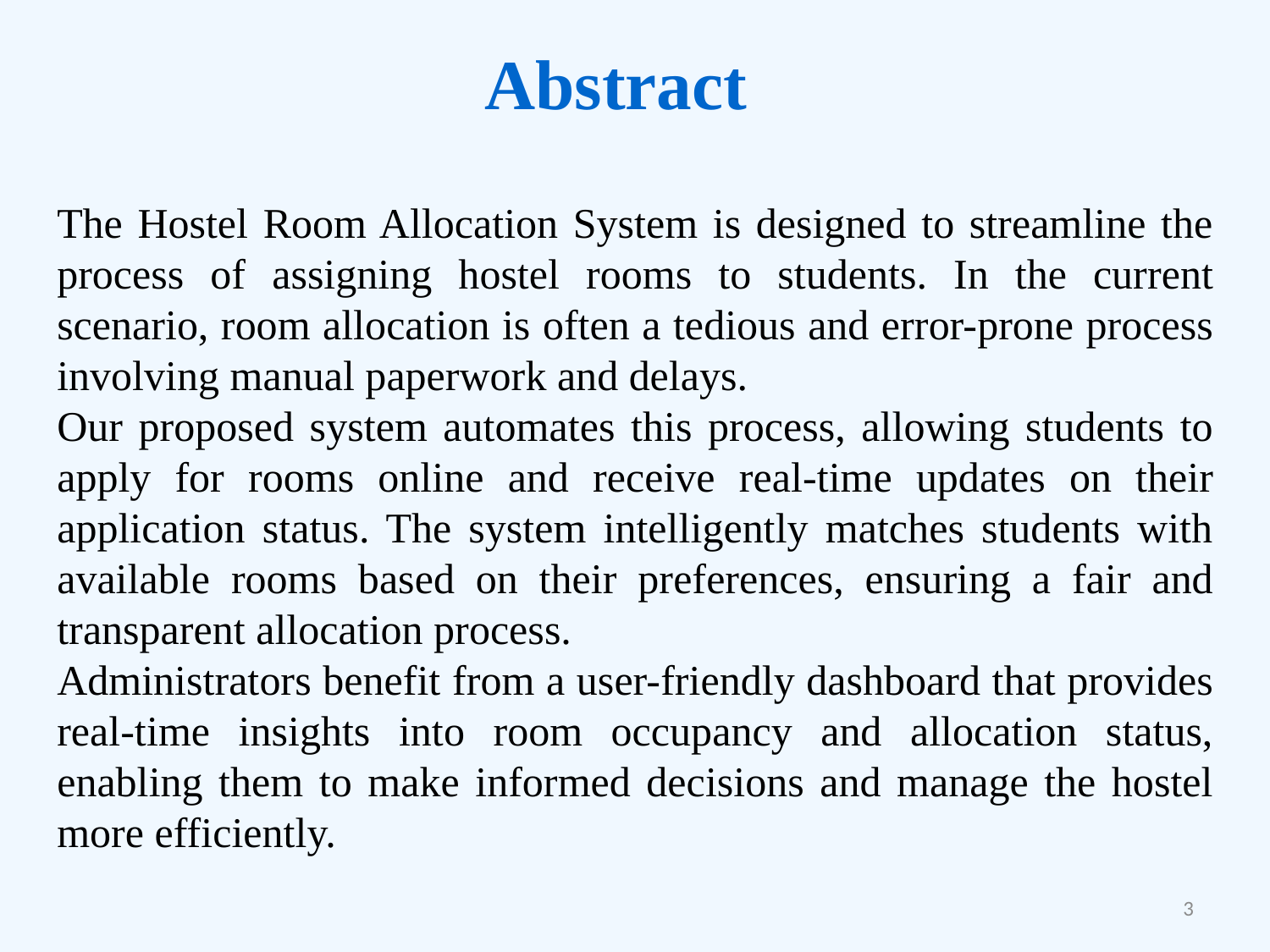

# Abstract
The Hostel Room Allocation System is designed to streamline the process of assigning hostel rooms to students. In the current scenario, room allocation is often a tedious and error-prone process involving manual paperwork and delays.
Our proposed system automates this process, allowing students to apply for rooms online and receive real-time updates on their application status. The system intelligently matches students with available rooms based on their preferences, ensuring a fair and transparent allocation process.
Administrators benefit from a user-friendly dashboard that provides real-time insights into room occupancy and allocation status, enabling them to make informed decisions and manage the hostel more efficiently.

3